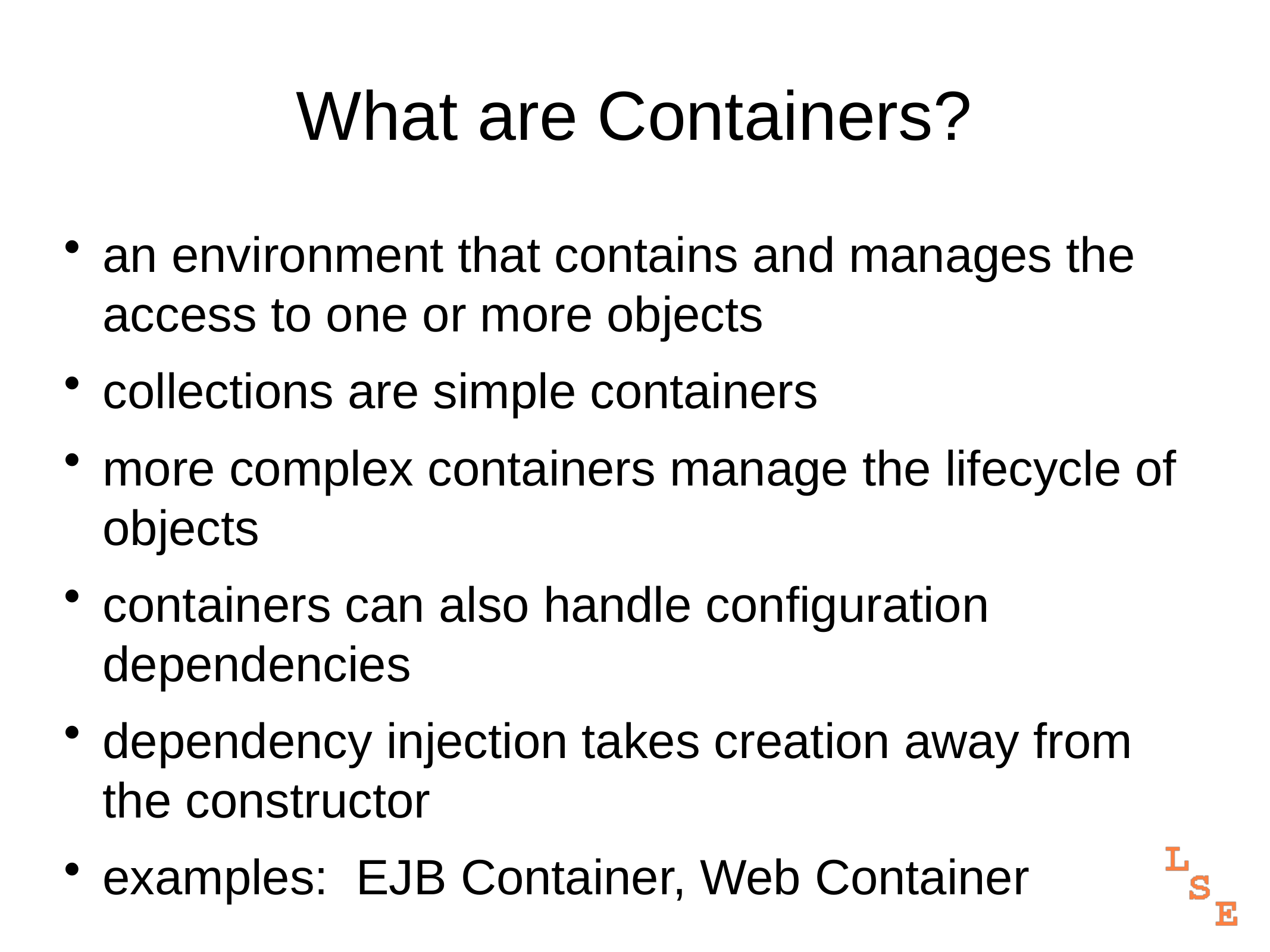

# What are Containers?
an environment that contains and manages the access to one or more objects
collections are simple containers
more complex containers manage the lifecycle of objects
containers can also handle configuration dependencies
dependency injection takes creation away from the constructor
examples:  EJB Container, Web Container
15